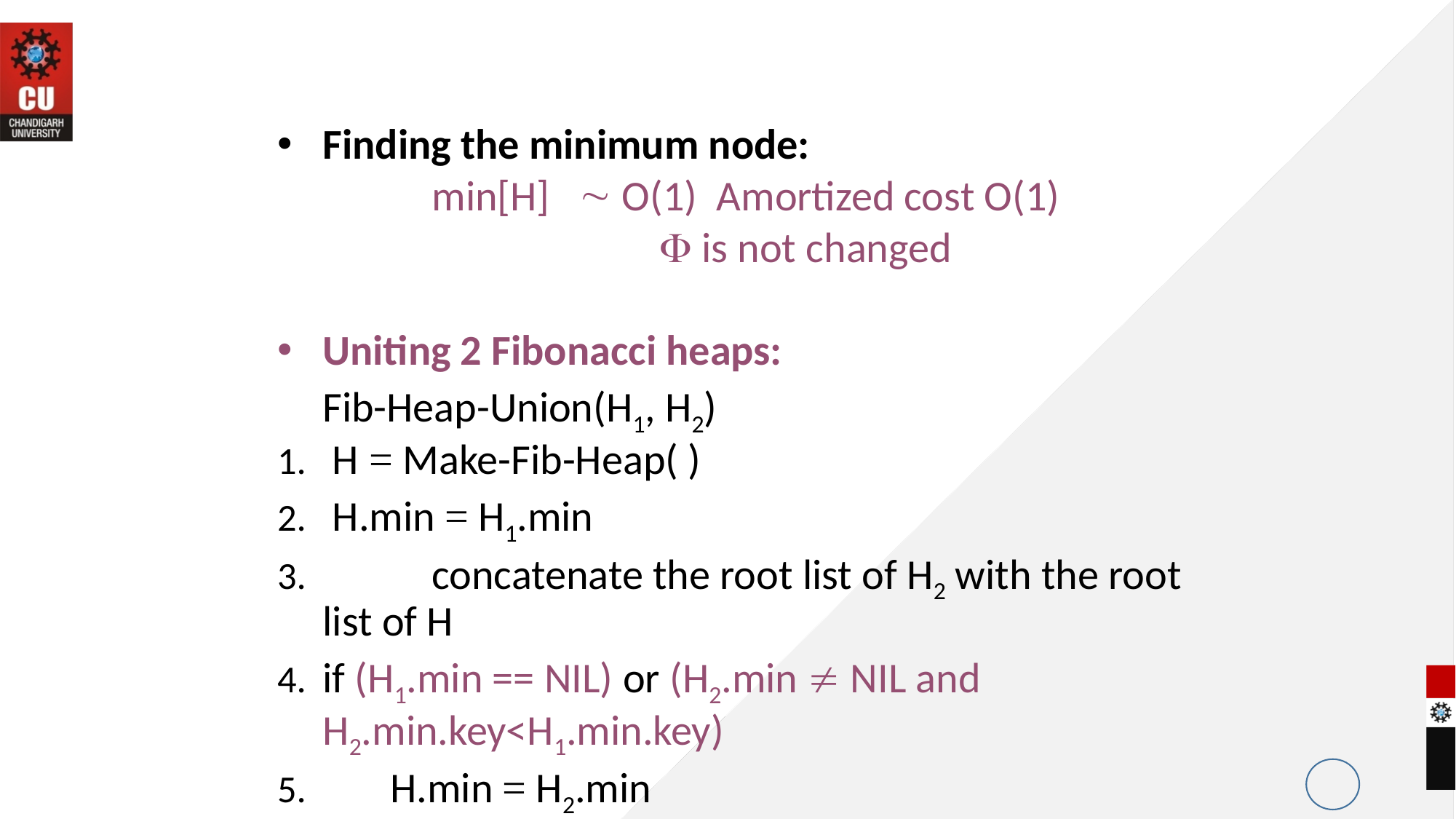

#
Finding the minimum node:
		min[H]   ∼ O(1)  Amortized cost O(1)
				 Φ is not changed

Uniting 2 Fibonacci heaps:
	Fib-Heap-Union(H1, H2)
 H = Make-Fib-Heap( )
 H.min = H1.min
	concatenate the root list of H2 with the root list of H
if (H1.min == NIL) or (H2.min ≠ NIL and H2.min.key<H1.min.key)
       H.min = H2.min
	H.n  = H1.n + H2.n
 return H